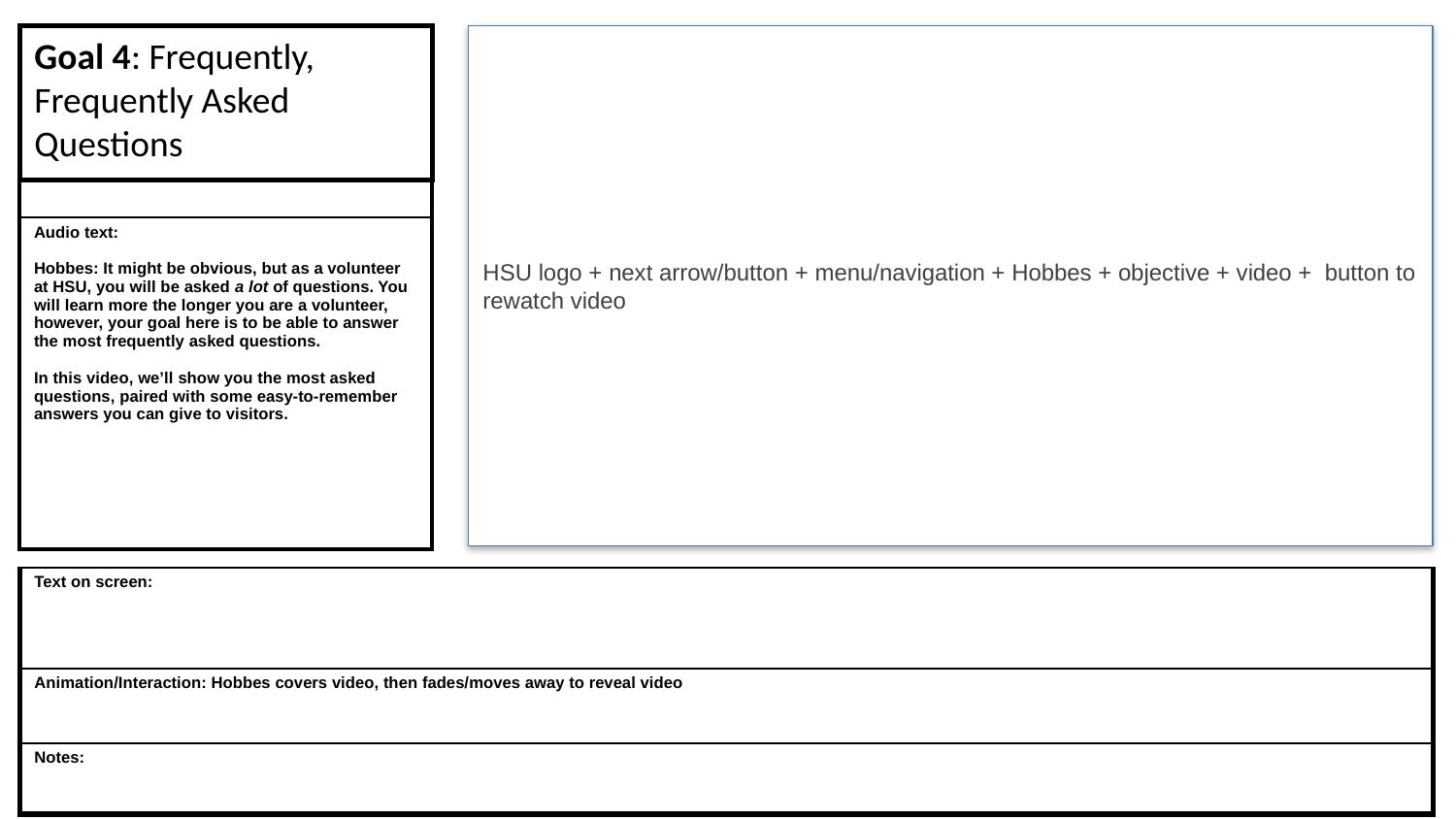

Goal 4: Frequently, Frequently Asked Questions

HSU logo + next arrow/button + menu/navigation + Hobbes + objective + video +  button to rewatch video

|  |
| --- |
| Audio text: Hobbes: It might be obvious, but as a volunteer at HSU, you will be asked a lot of questions. You will learn more the longer you are a volunteer, however, your goal here is to be able to answer the most frequently asked questions. In this video, we’ll show you the most asked questions, paired with some easy-to-remember answers you can give to visitors. |
| Text on screen: |  |
| --- | --- |
| Animation/Interaction: Hobbes covers video, then fades/moves away to reveal video |  |
| Notes: |  |